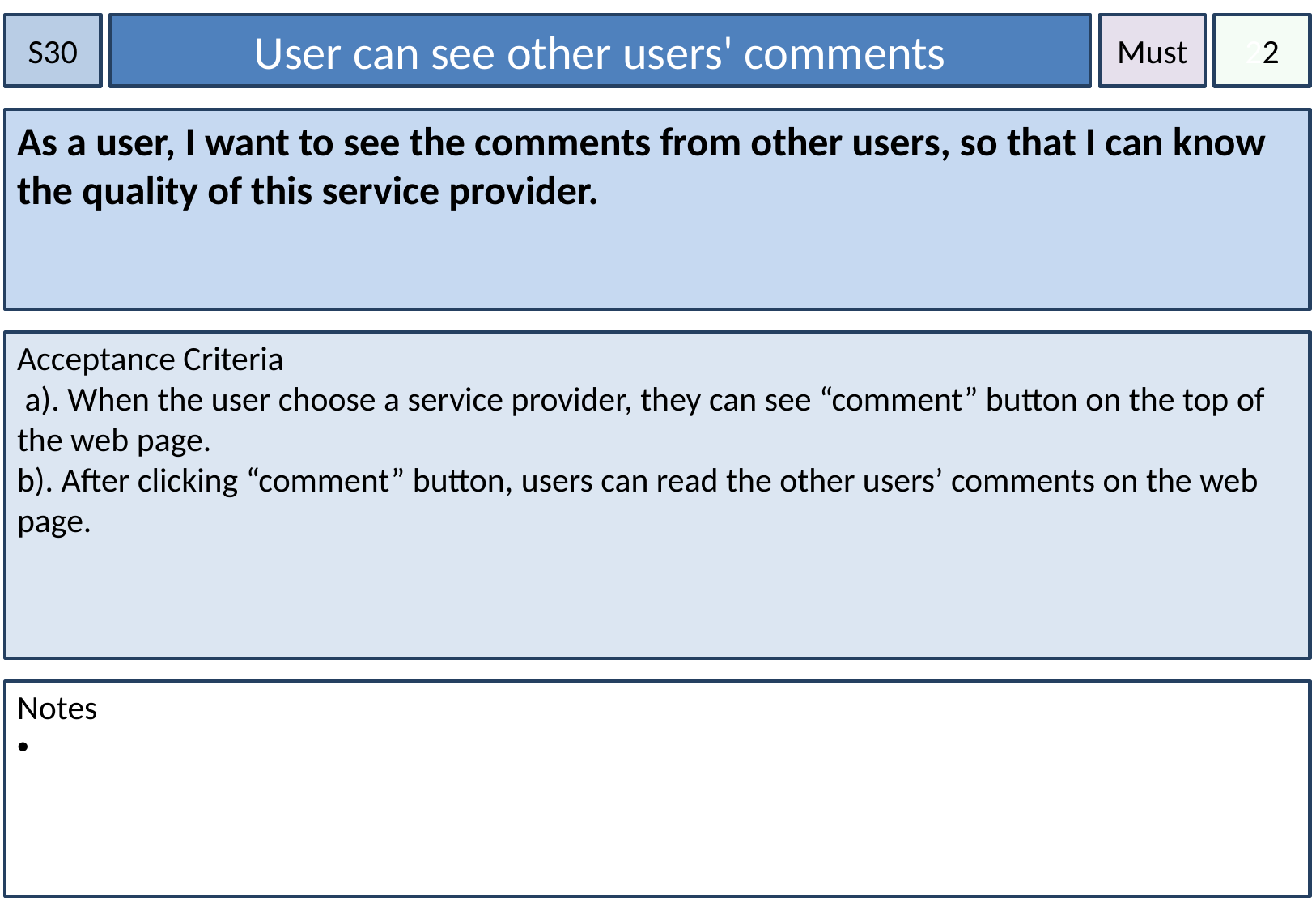

S30
User can see other users' comments
Must
22
As a user, I want to see the comments from other users, so that I can know the quality of this service provider.
Acceptance Criteria
 a). When the user choose a service provider, they can see “comment” button on the top of the web page.
b). After clicking “comment” button, users can read the other users’ comments on the web page.

Notes